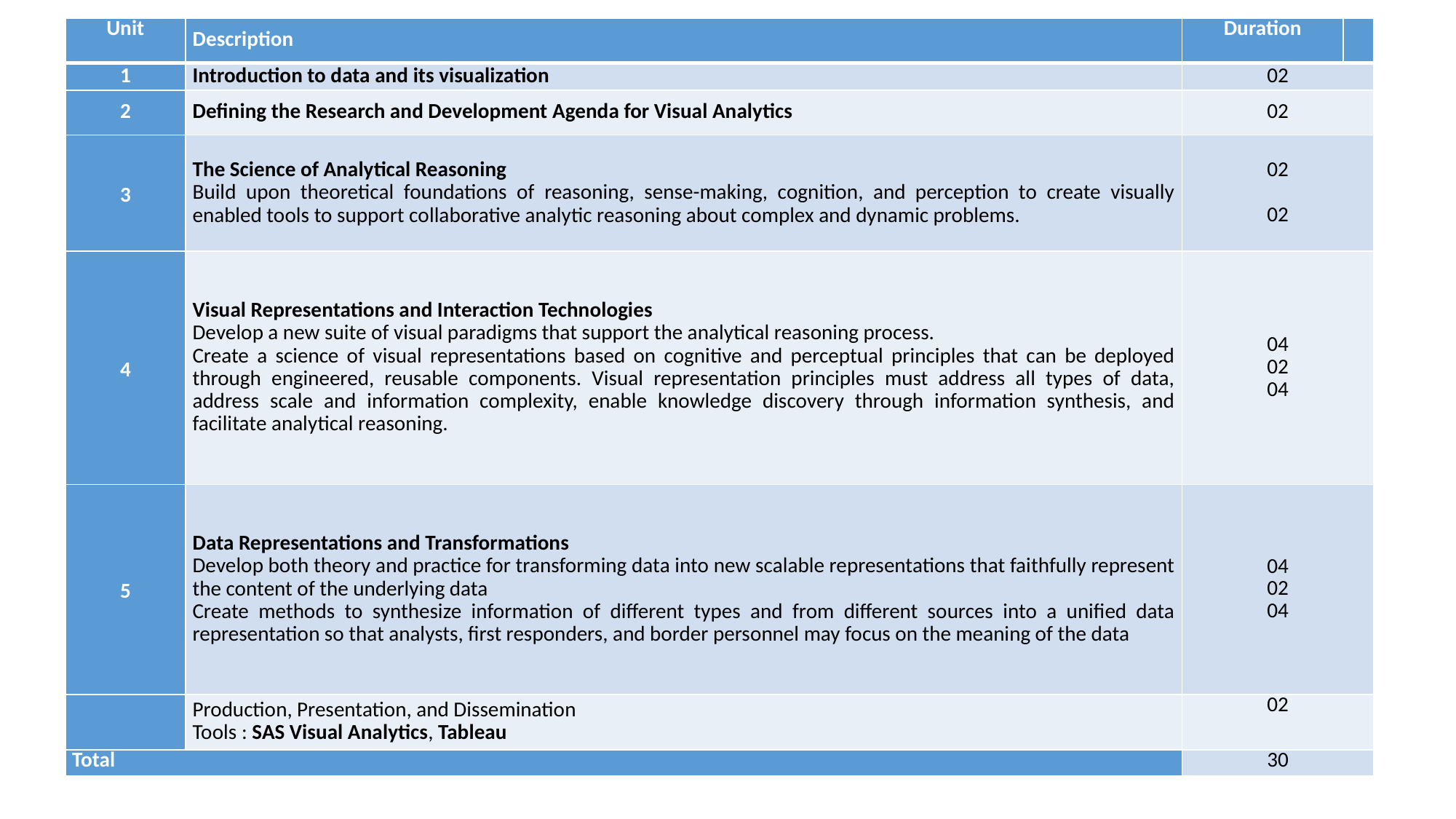

| Unit | Description | Duration |  |
| --- | --- | --- | --- |
| 1 | Introduction to data and its visualization | 02 |  |
| 2 | Defining the Research and Development Agenda for Visual Analytics | 02 |  |
| 3 | The Science of Analytical Reasoning Build upon theoretical foundations of reasoning, sense-making, cognition, and perception to create visually enabled tools to support collaborative analytic reasoning about complex and dynamic problems. | 02   02 |  |
| 4 | Visual Representations and Interaction Technologies Develop a new suite of visual paradigms that support the analytical reasoning process. Create a science of visual representations based on cognitive and perceptual principles that can be deployed through engineered, reusable components. Visual representation principles must address all types of data, address scale and information complexity, enable knowledge discovery through information synthesis, and facilitate analytical reasoning. | 04 02 04 |  |
| 5 | Data Representations and Transformations Develop both theory and practice for transforming data into new scalable representations that faithfully represent the content of the underlying data Create methods to synthesize information of different types and from different sources into a unified data representation so that analysts, first responders, and border personnel may focus on the meaning of the data | 04 02 04 |  |
|  | Production, Presentation, and Dissemination Tools : SAS Visual Analytics, Tableau | 02 |  |
| Total |  | 30 |  |
#